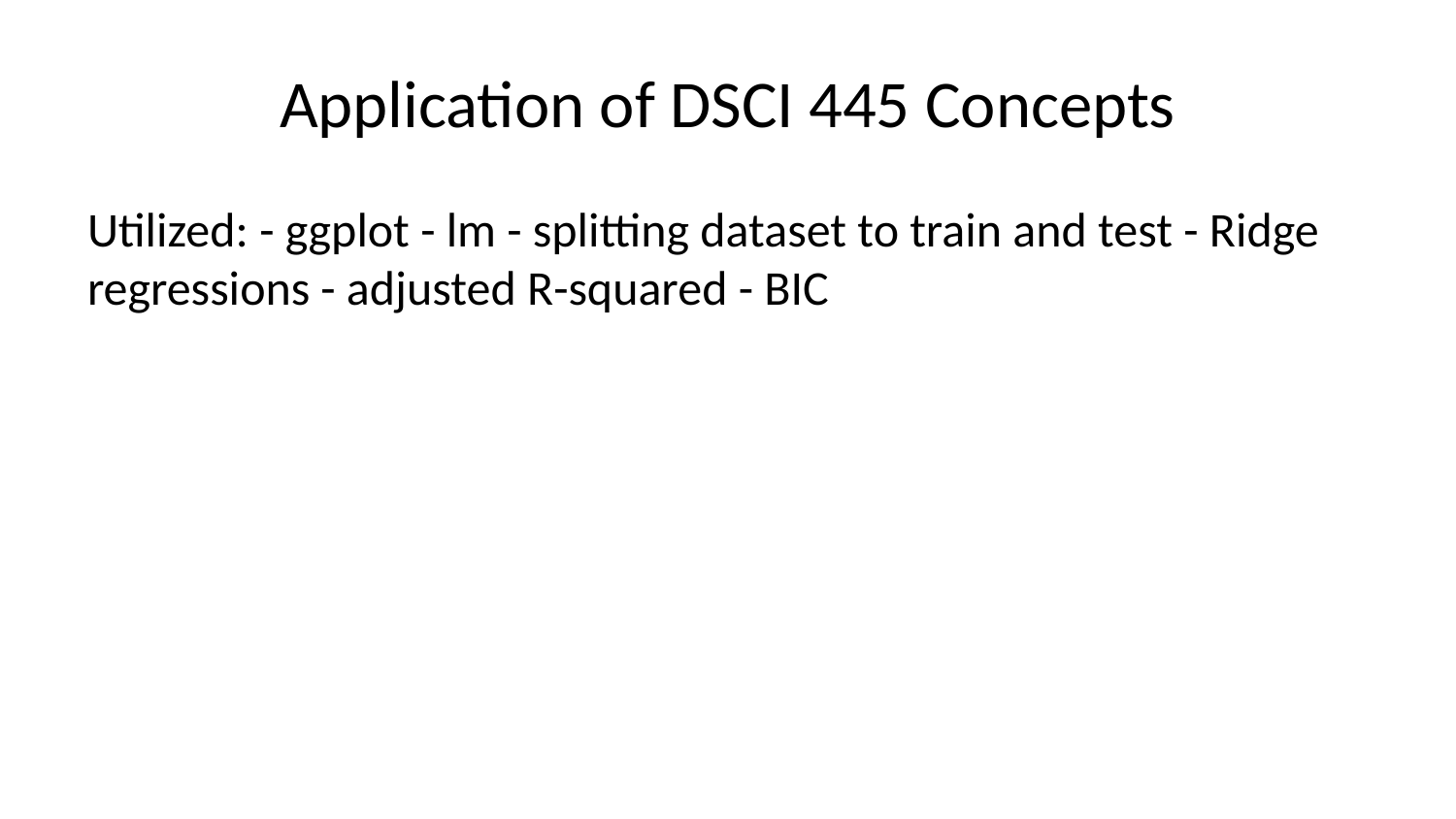

# Application of DSCI 445 Concepts
Utilized: - ggplot - lm - splitting dataset to train and test - Ridge regressions - adjusted R-squared - BIC